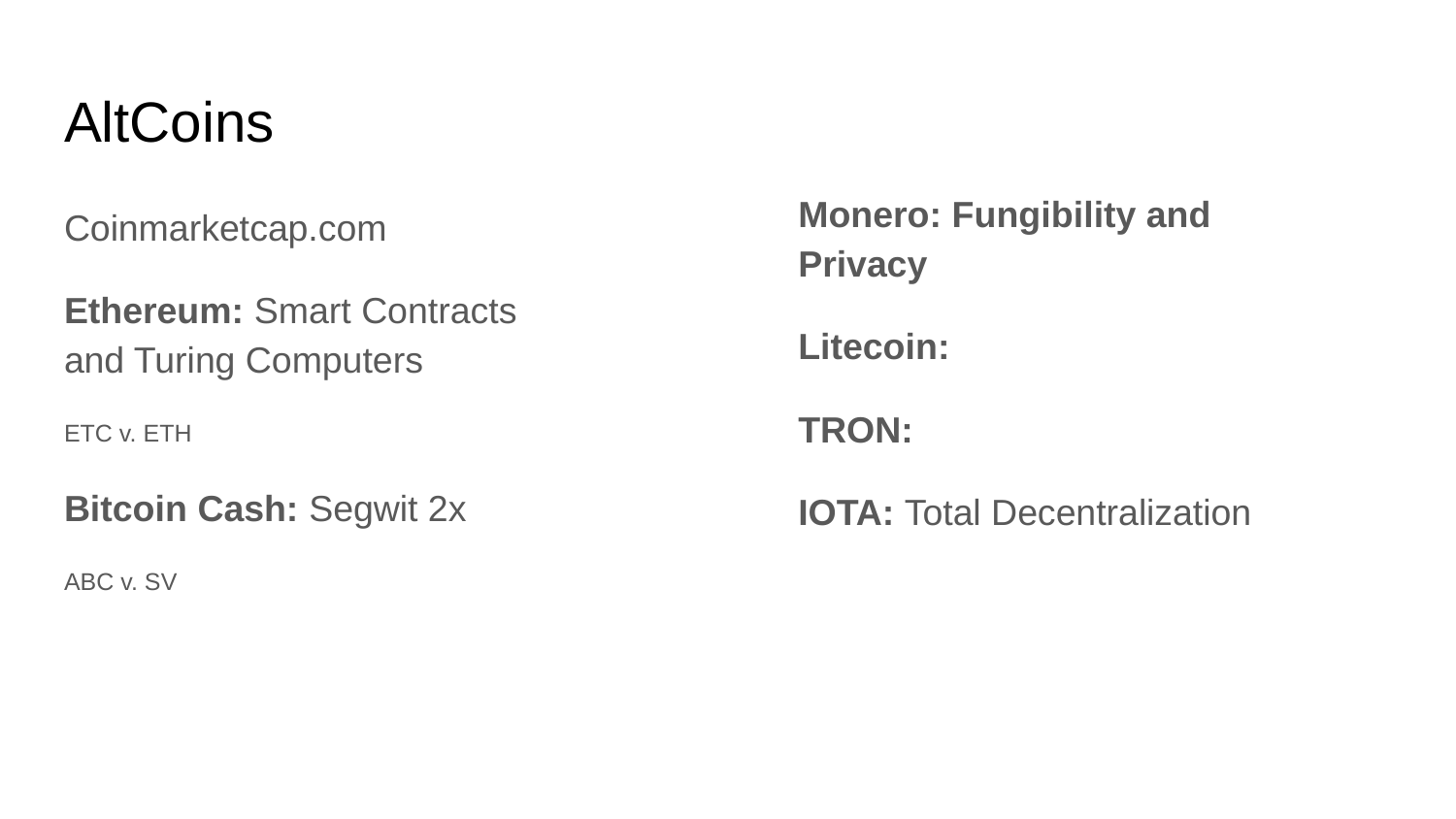

# AltCoins
Monero: Fungibility and Privacy
Litecoin:
TRON:
IOTA: Total Decentralization

Coinmarketcap.com
Ethereum: Smart Contracts and Turing Computers
ETC v. ETH
Bitcoin Cash: Segwit 2x
ABC v. SV